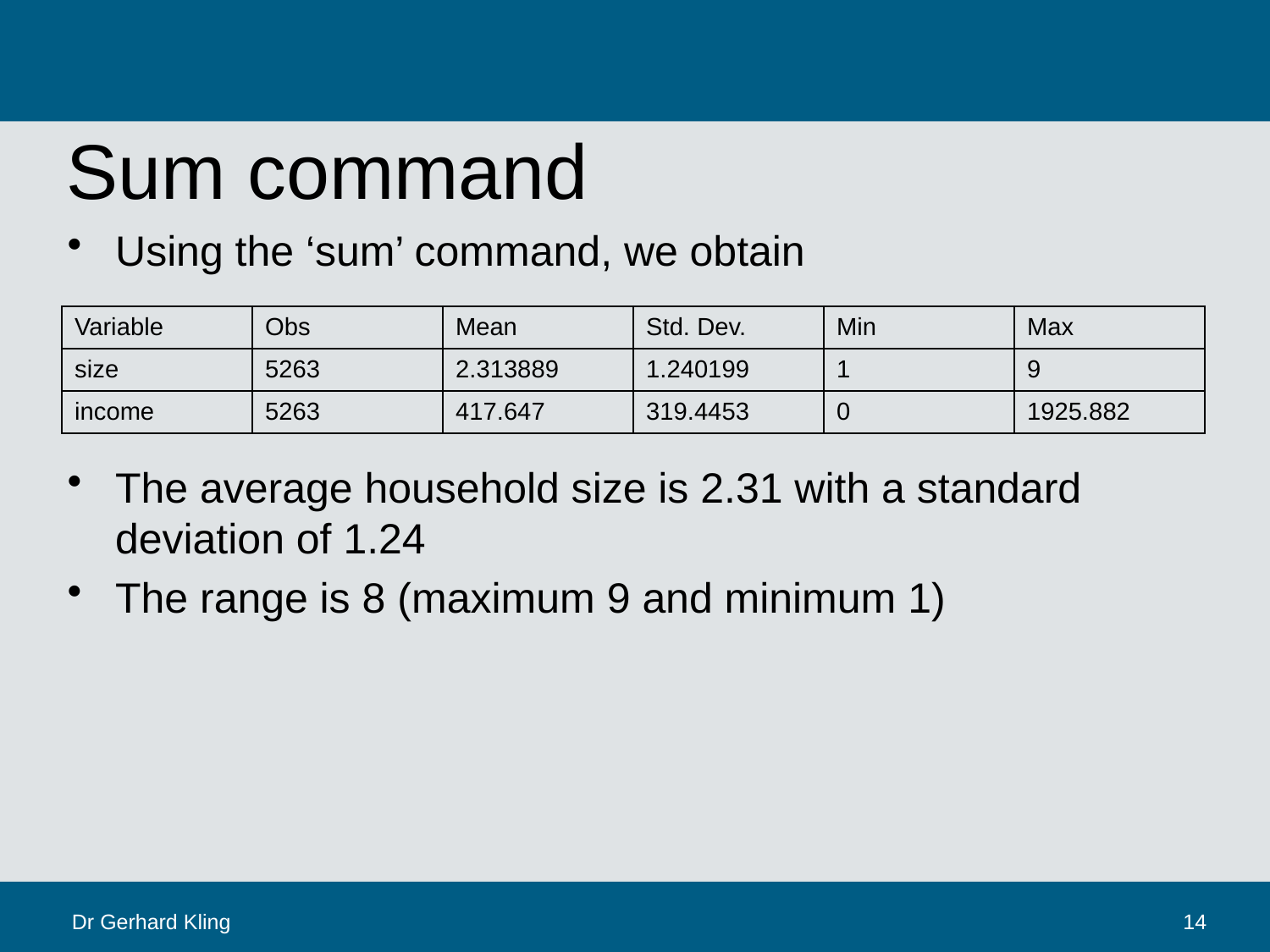

# Sum command
Using the ‘sum’ command, we obtain

The average household size is 2.31 with a standard deviation of 1.24
The range is 8 (maximum 9 and minimum 1)
| Variable | Obs | Mean | Std. Dev. | Min | Max |
| --- | --- | --- | --- | --- | --- |
| size | 5263 | 2.313889 | 1.240199 | 1 | 9 |
| income | 5263 | 417.647 | 319.4453 | 0 | 1925.882 |
Dr Gerhard Kling
14